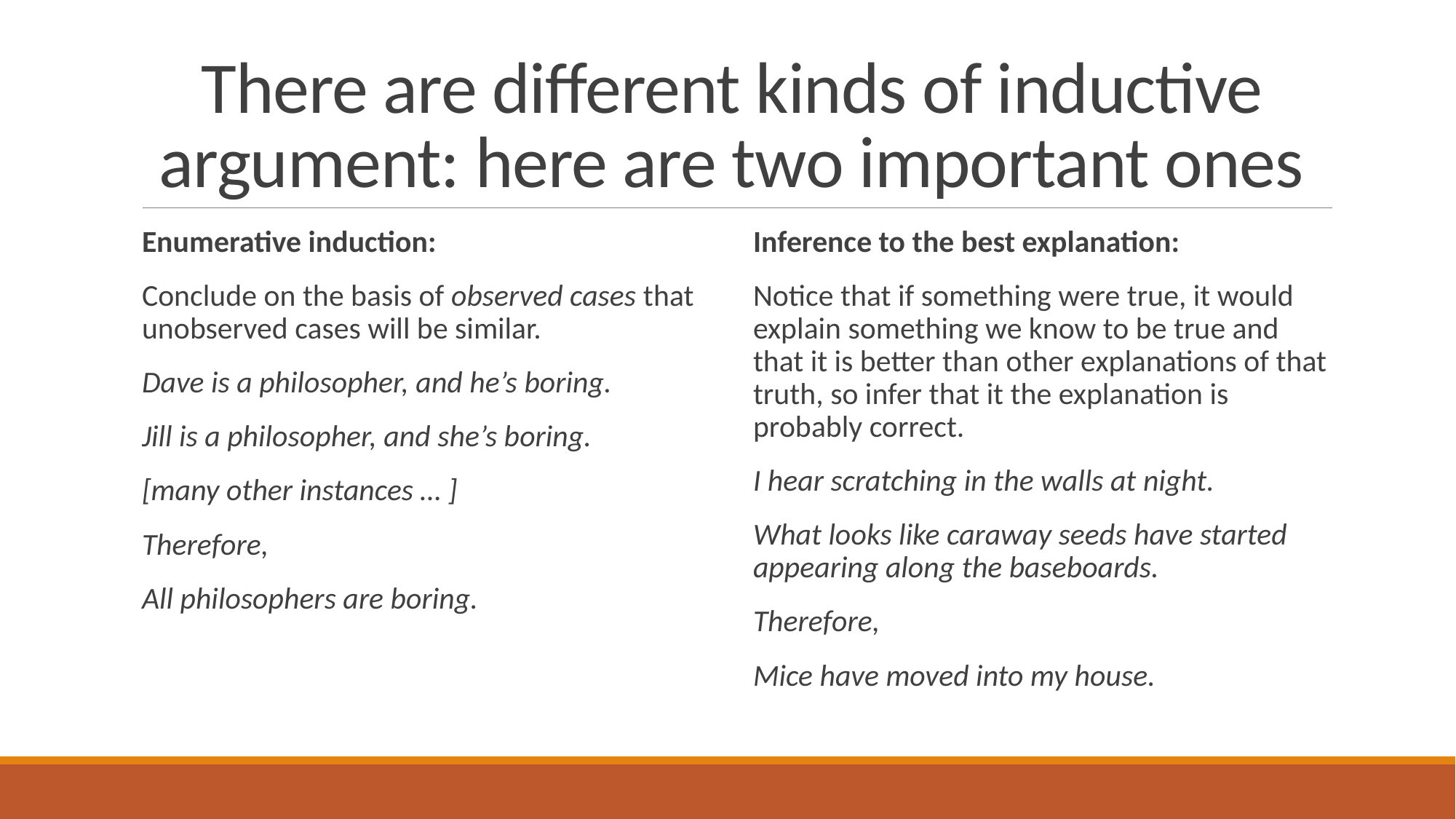

# There are different kinds of inductive argument: here are two important ones
Enumerative induction:
Conclude on the basis of observed cases that unobserved cases will be similar.
Dave is a philosopher, and he’s boring.
Jill is a philosopher, and she’s boring.
[many other instances … ]
Therefore,
All philosophers are boring.
Inference to the best explanation:
Notice that if something were true, it would explain something we know to be true and that it is better than other explanations of that truth, so infer that it the explanation is probably correct.
I hear scratching in the walls at night.
What looks like caraway seeds have started appearing along the baseboards.
Therefore,
Mice have moved into my house.